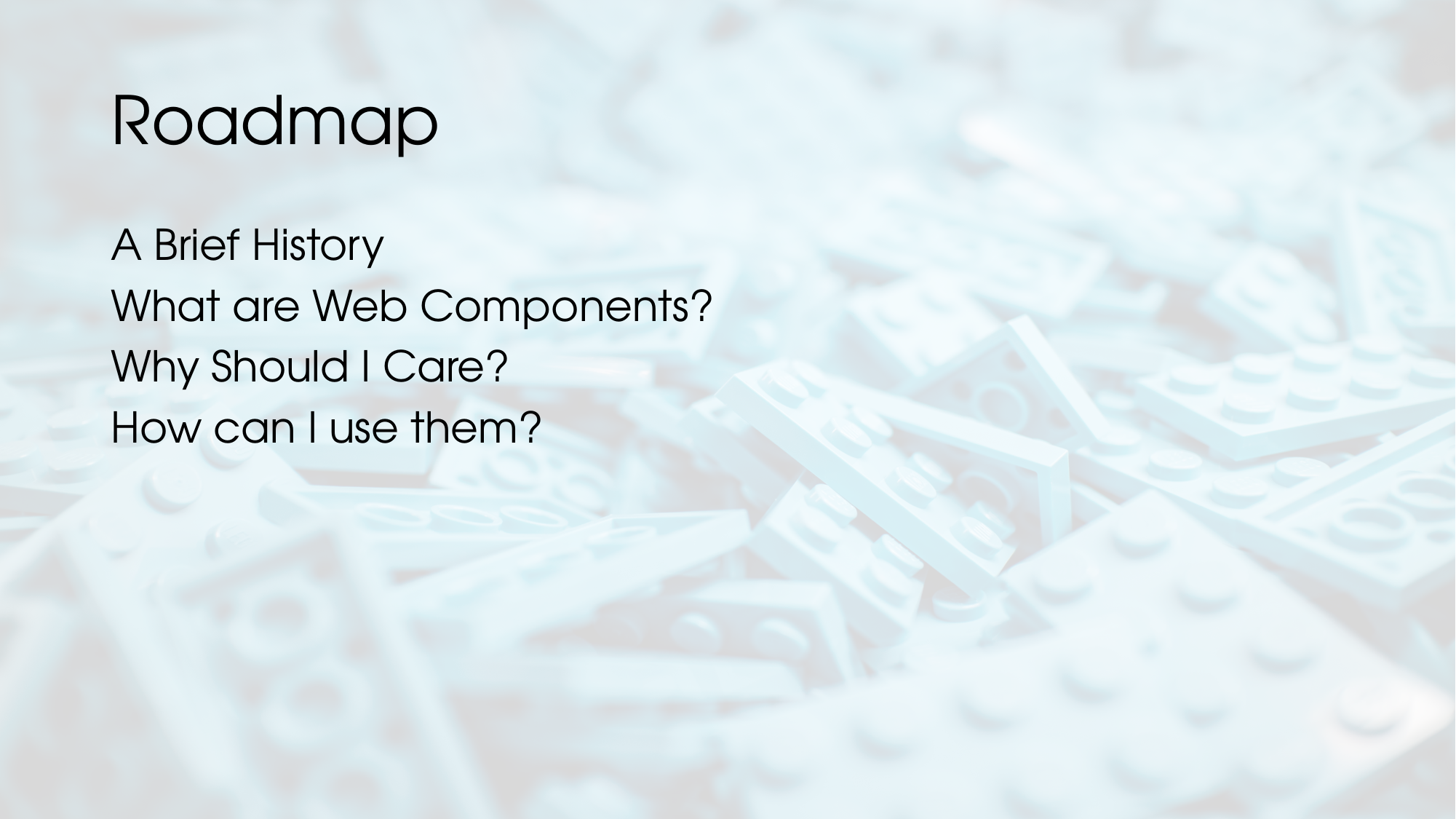

# Roadmap
A Brief History
What are Web Components?
Why Should I Care?
How can I use them?